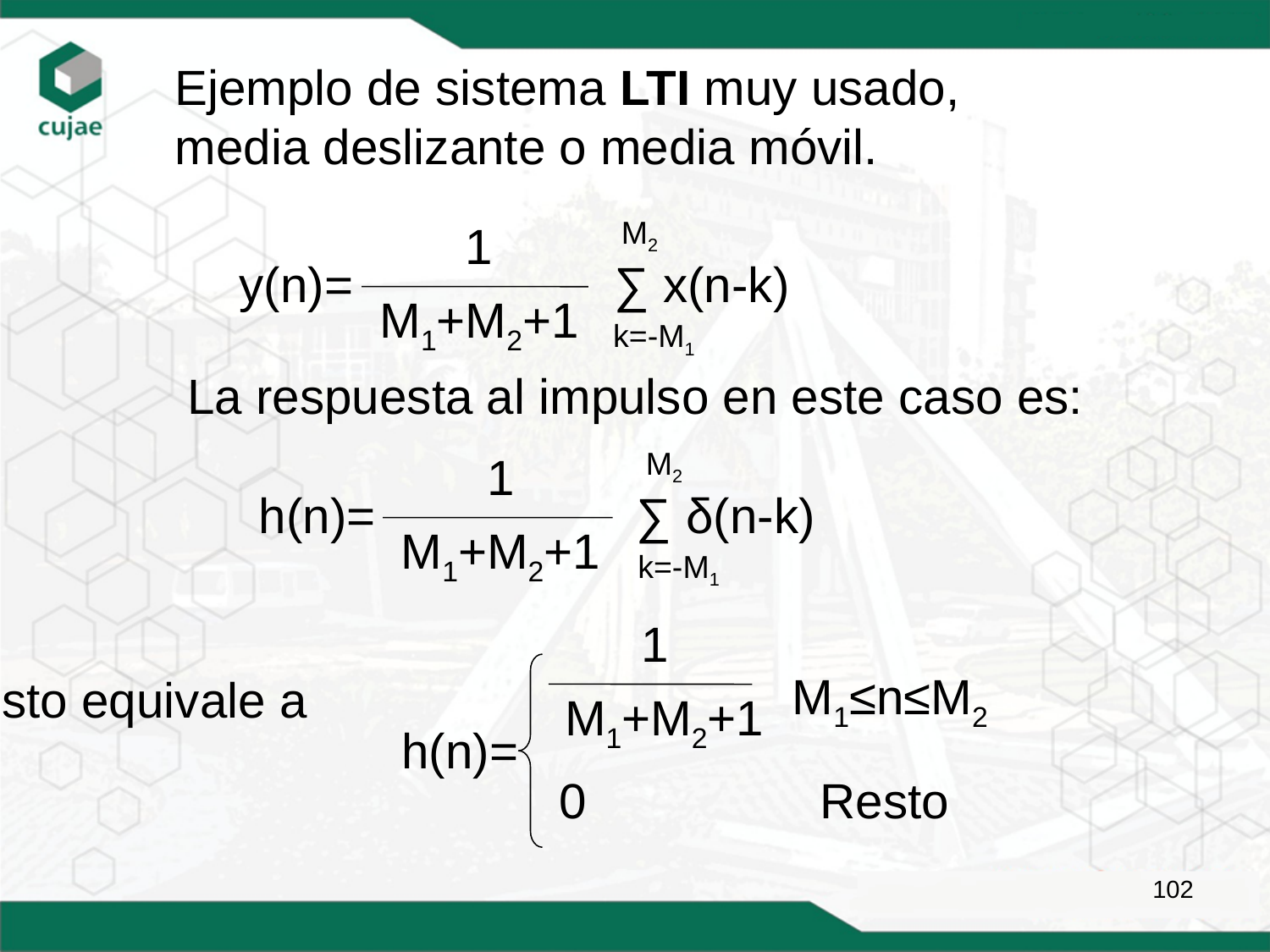

Ejemplo de sistema LTI muy usado,
media deslizante o media móvil.
M2
1

M1+M2+1
y(n)=                   ∑ x(n-k)
k=-M1
La respuesta al impulso en este caso es:
M2
1

M1+M2+1
h(n)=                   ∑ δ(n-k)
k=-M1
1

M1+M2+1

M1≤n≤M2
h(n)=
0                 Resto
Esto equivale a
102